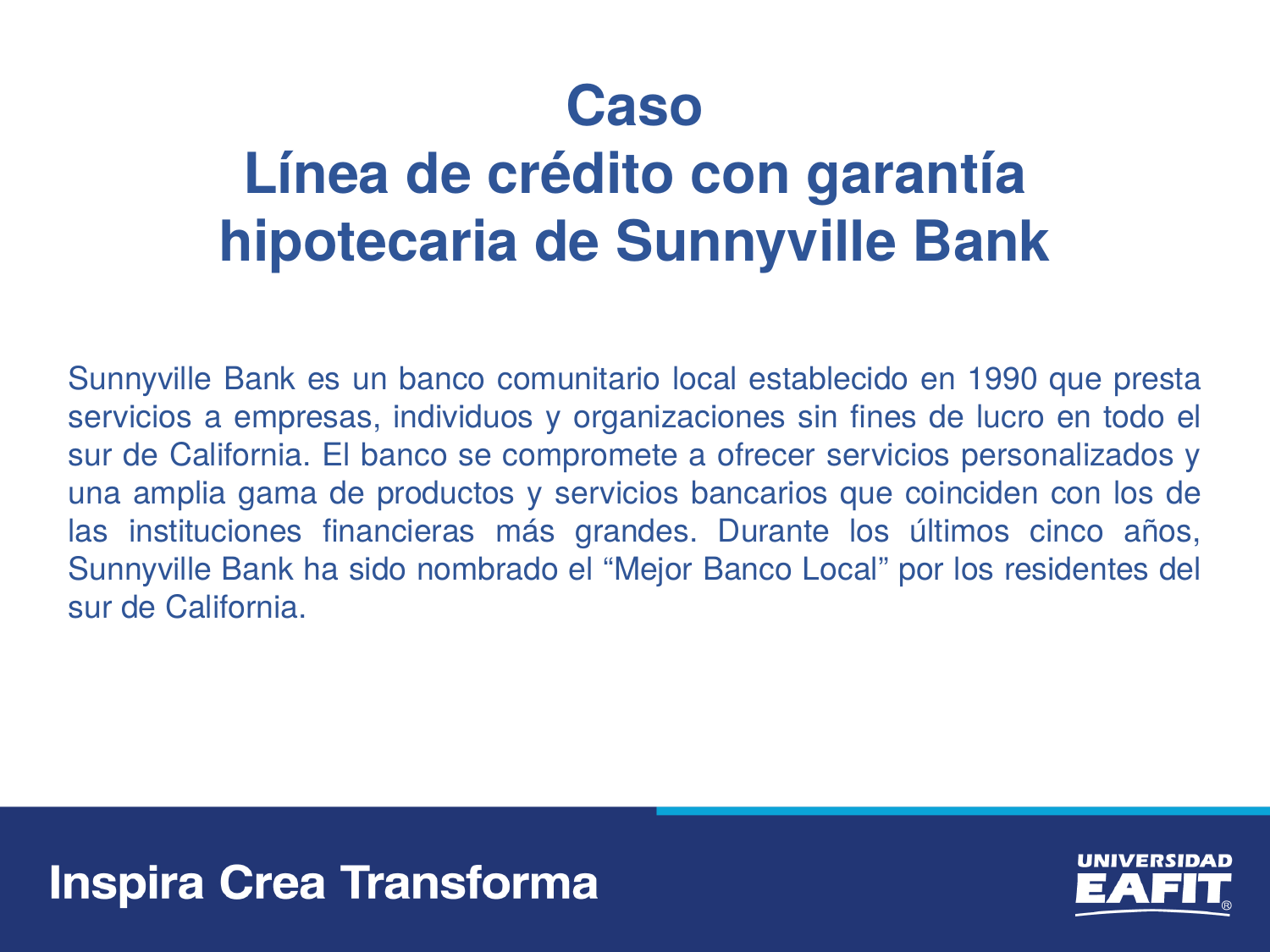

Caso
Línea de crédito con garantía hipotecaria de Sunnyville Bank
Sunnyville Bank es un banco comunitario local establecido en 1990 que presta servicios a empresas, individuos y organizaciones sin fines de lucro en todo el sur de California. El banco se compromete a ofrecer servicios personalizados y una amplia gama de productos y servicios bancarios que coinciden con los de las instituciones financieras más grandes. Durante los últimos cinco años, Sunnyville Bank ha sido nombrado el “Mejor Banco Local” por los residentes del sur de California.